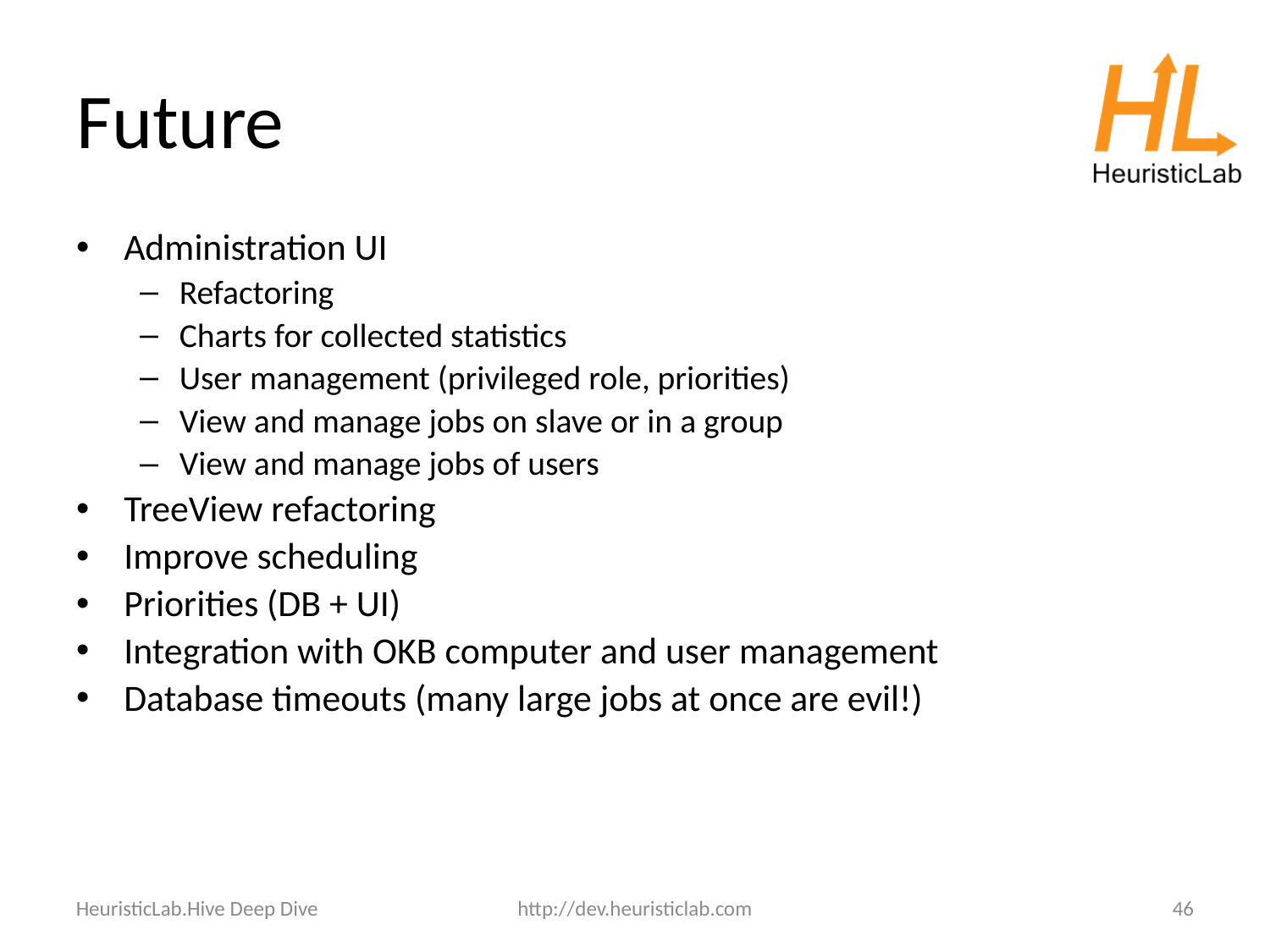

Administration UI
Refactoring
Charts for collected statistics
User management (privileged role, priorities)
View and manage jobs on slave or in a group
View and manage jobs of users
TreeView refactoring
Improve scheduling
Priorities (DB + UI)
Integration with OKB computer and user management
Database timeouts (many large jobs at once are evil!)

Future
HeuristicLab.Hive Deep Dive
http://dev.heuristiclab.com
46